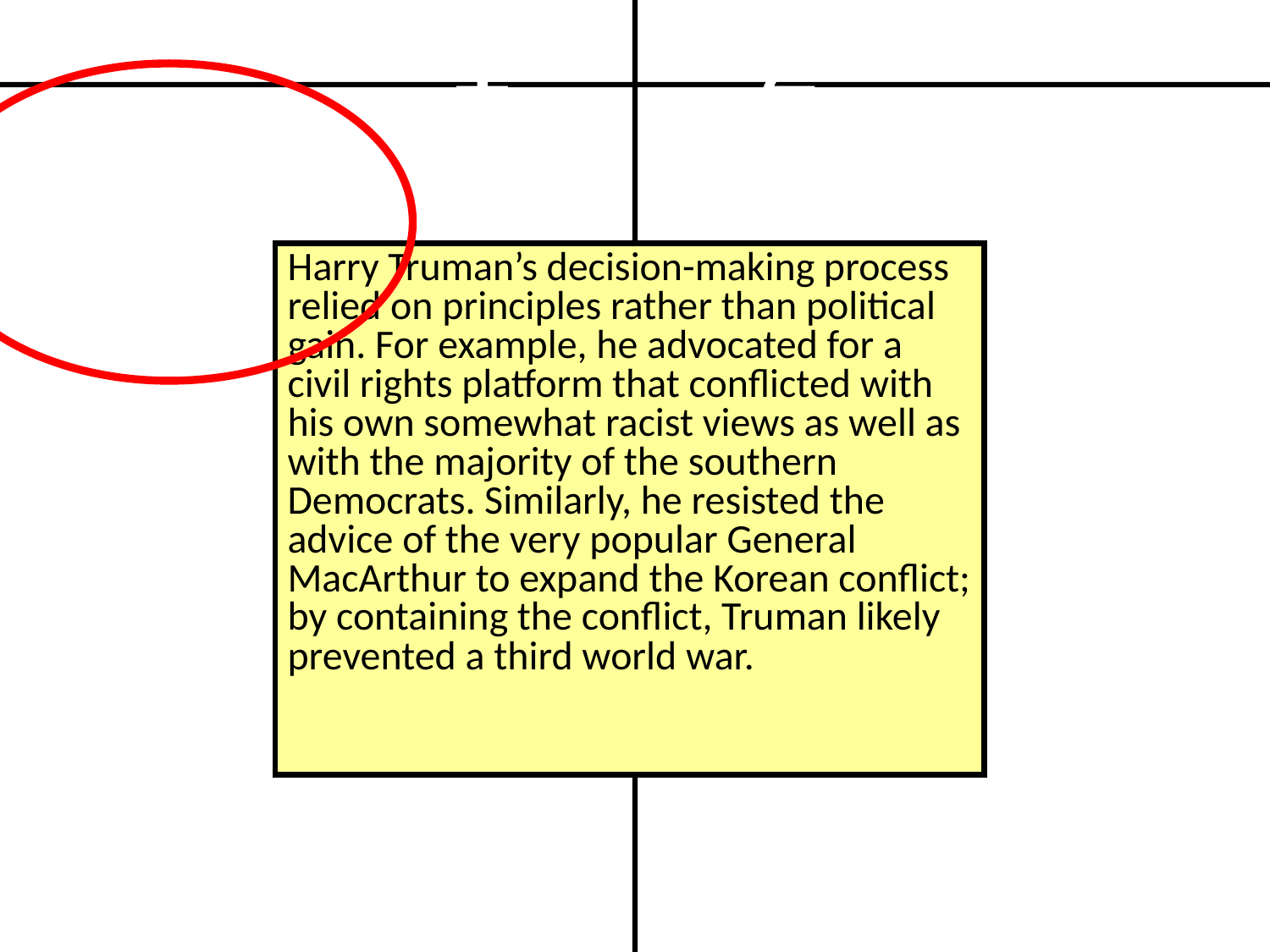

1
2

Once there were three pigs.  The first pig built a house of straw.  The second pig built a house of twigs.  The third pig built a house of bricks.  A big bad wolf came along.  He huffed and puffed and blew down the straw house and twig house.  The first two pigs ran for safety to their brother’s brick house.  The big bad wolf huffed and puffed but could not blow down the brick house.

If I could have any kind of animal for a pet, I would choose a pig.  They are very intelligent animals that can be housebroken and that can learn amusing tricks.  Pigs also ooze with loyalty; they will scamper around like a puppy when you return after a long day.  Their cleanliness is another benefit; contrary to conventional wisdom, pigs keep themselves spotless.  For these reasons, a pet pig would be very welcome in my home.

Water is an important natural resource.  Water nourishes crops so fruits and vegetables can grow.  It also provides much-needed moisture for farm animals.  Of course, people also need water to drink and to stay clean.  Additionally, water frequently provides energy through hydro-electric plants.  Although it often is taken for granted, water is essential.

One could imagine the water cycle starting with clouds made of water droplets.  As the droplets grow heavier, they fall to earth as precipitation.  This rain and snow collects in rivers and oceans.  When the sun heats these bodies of water, evaporation occurs and water vapor rises.  High in the cold air the vapor condenses and forms clouds, and the cycle continues.

Harry Truman was born in Missouri and was a farmer, then a captain in the war, and finally the owner of a clothing store before embarking into politics. He gained attention for his ethics as chair of the Senate War Investigations Committee, saving taxpayers billions of dollars in wasteful and corrupt defense spending.  Finally he rose to the highest office when FDR died; Truman had been vice president for only a few weeks at the time.

Harry Truman’s decision-making process relied on principles rather than political gain. For example, he advocated for a civil rights platform that conflicted with his own somewhat racist views as well as with the majority of the southern Democrats. Similarly, he resisted the advice of the very popular General MacArthur to expand the Korean conflict; by containing the conflict, Truman likely prevented a third world war.